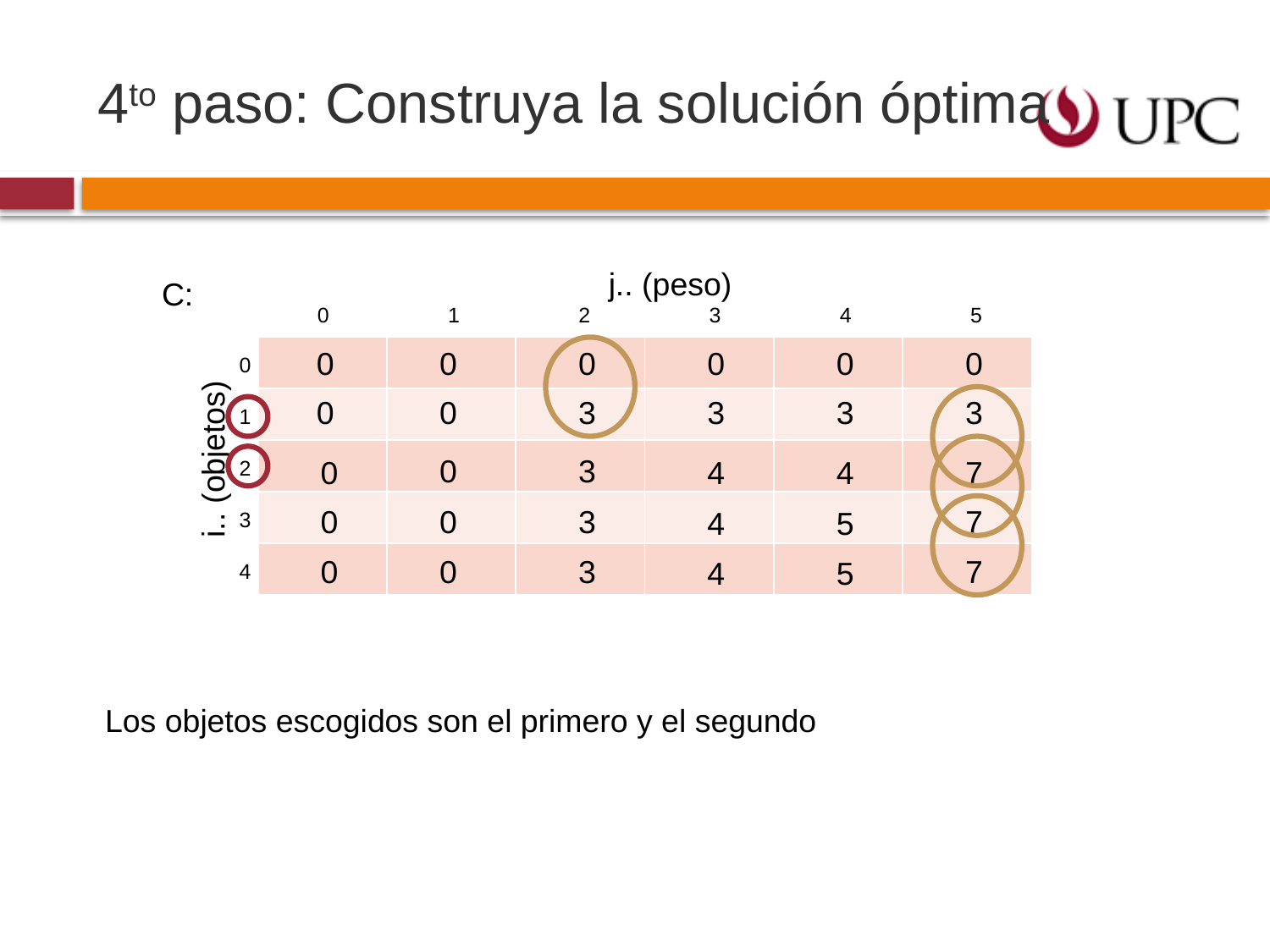

4to paso: Construya la solución óptima
j.. (peso)
C:
| 0 | 1 | 2 | 3 | 4 | 5 |
| --- | --- | --- | --- | --- | --- |
|  |  |  |  |  |  |
| --- | --- | --- | --- | --- | --- |
|  |  |  |  |  |  |
|  |  |  |  |  |  |
|  |  |  |  |  |  |
|  |  |  |  |  |  |
0
0

0
0
0
0
| 0 |
| --- |
| 1 |
| 2 |
| 3 |
| 4 |
0
0
3
3
3

3

i.. (objetos)

0
3

0
4
4
7
0
0
3

7
4
5
0
0
3
7
4
5
Los objetos escogidos son el primero y el segundo